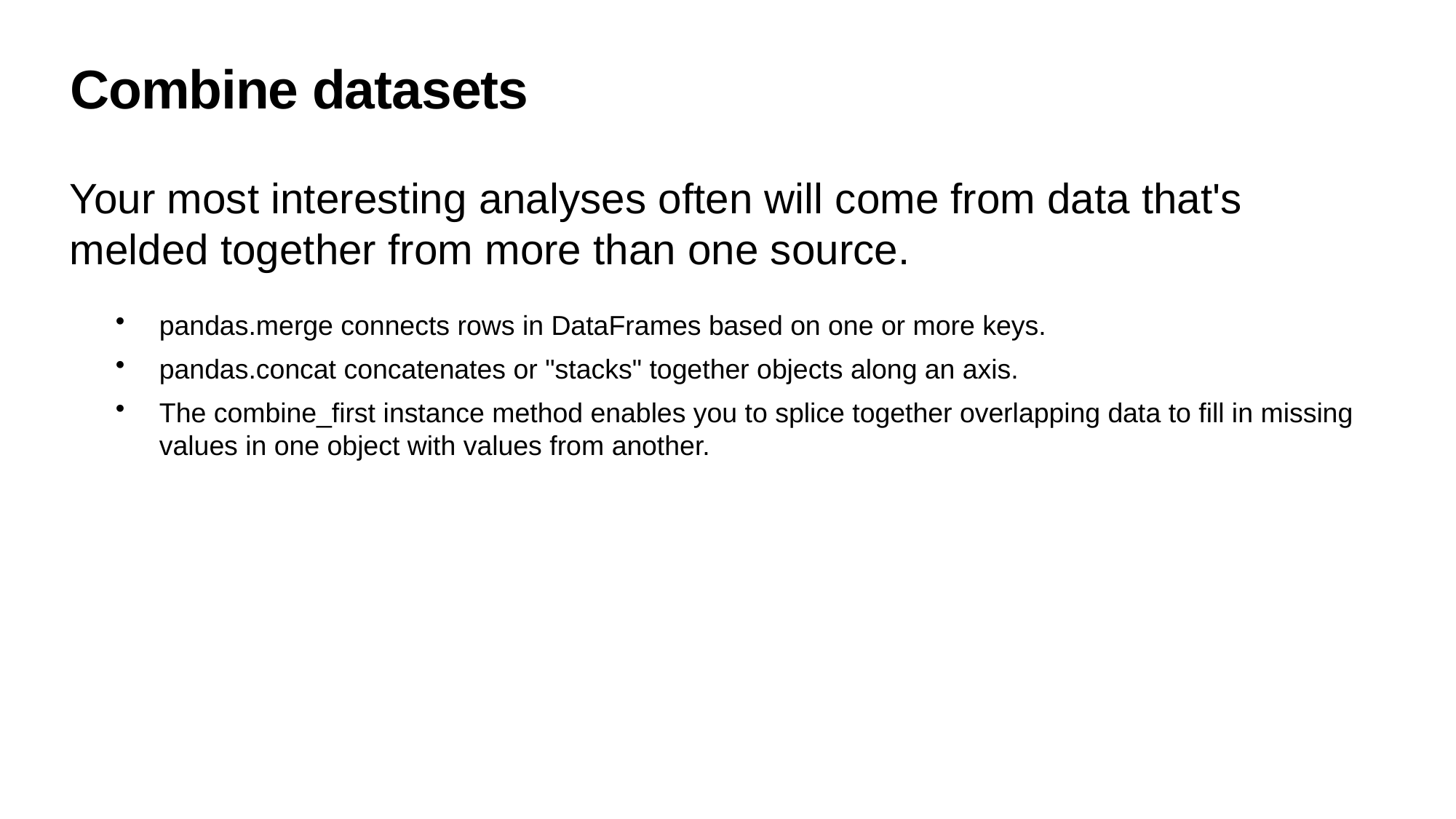

# Combine datasets
Your most interesting analyses often will come from data that's melded together from more than one source.
pandas.merge connects rows in DataFrames based on one or more keys.
pandas.concat concatenates or "stacks" together objects along an axis.
The combine_first instance method enables you to splice together overlapping data to fill in missing values in one object with values from another.